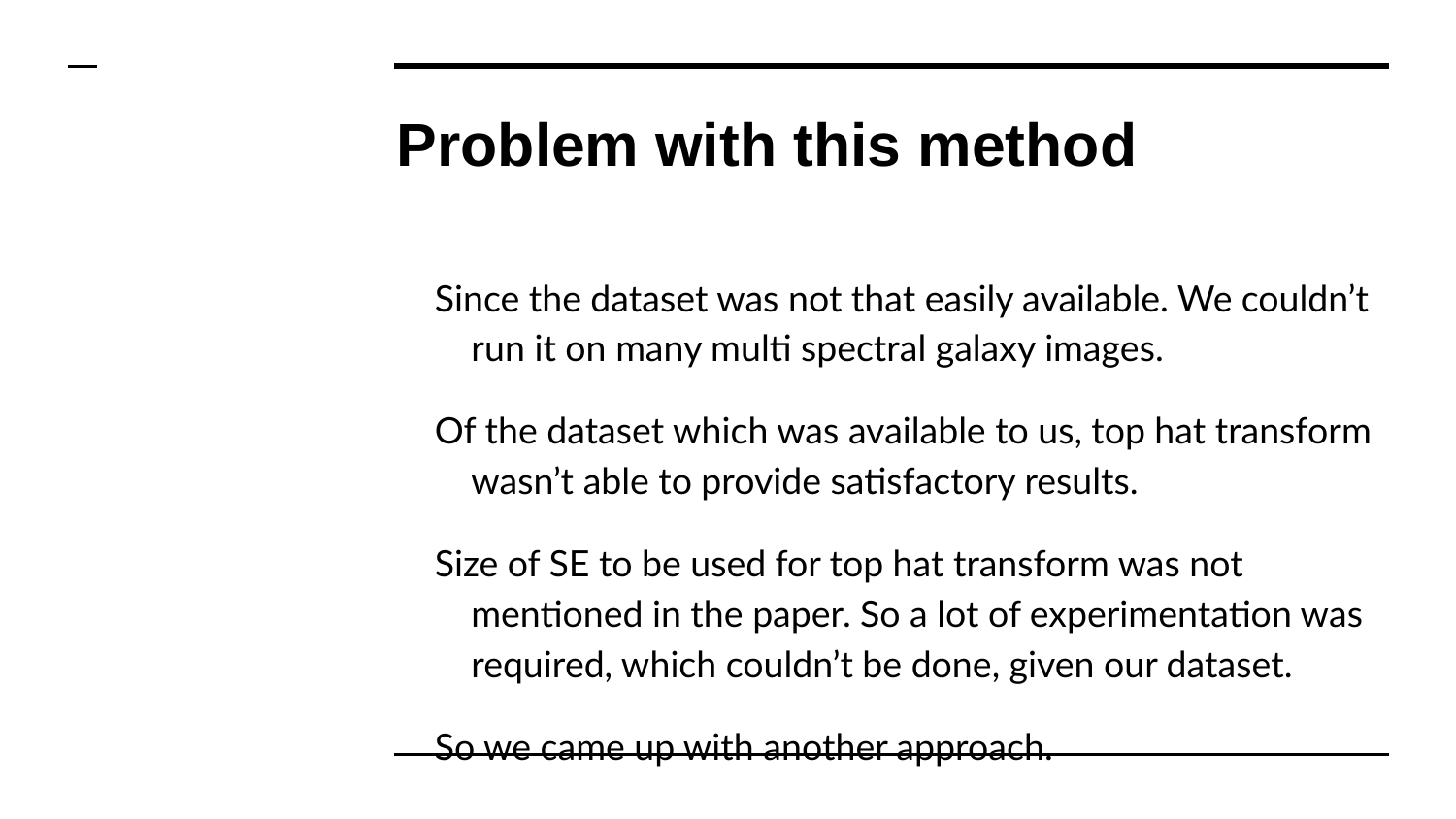

# Problem with this method
Since the dataset was not that easily available. We couldn’t run it on many multi spectral galaxy images.
Of the dataset which was available to us, top hat transform wasn’t able to provide satisfactory results.
Size of SE to be used for top hat transform was not mentioned in the paper. So a lot of experimentation was required, which couldn’t be done, given our dataset.
So we came up with another approach.